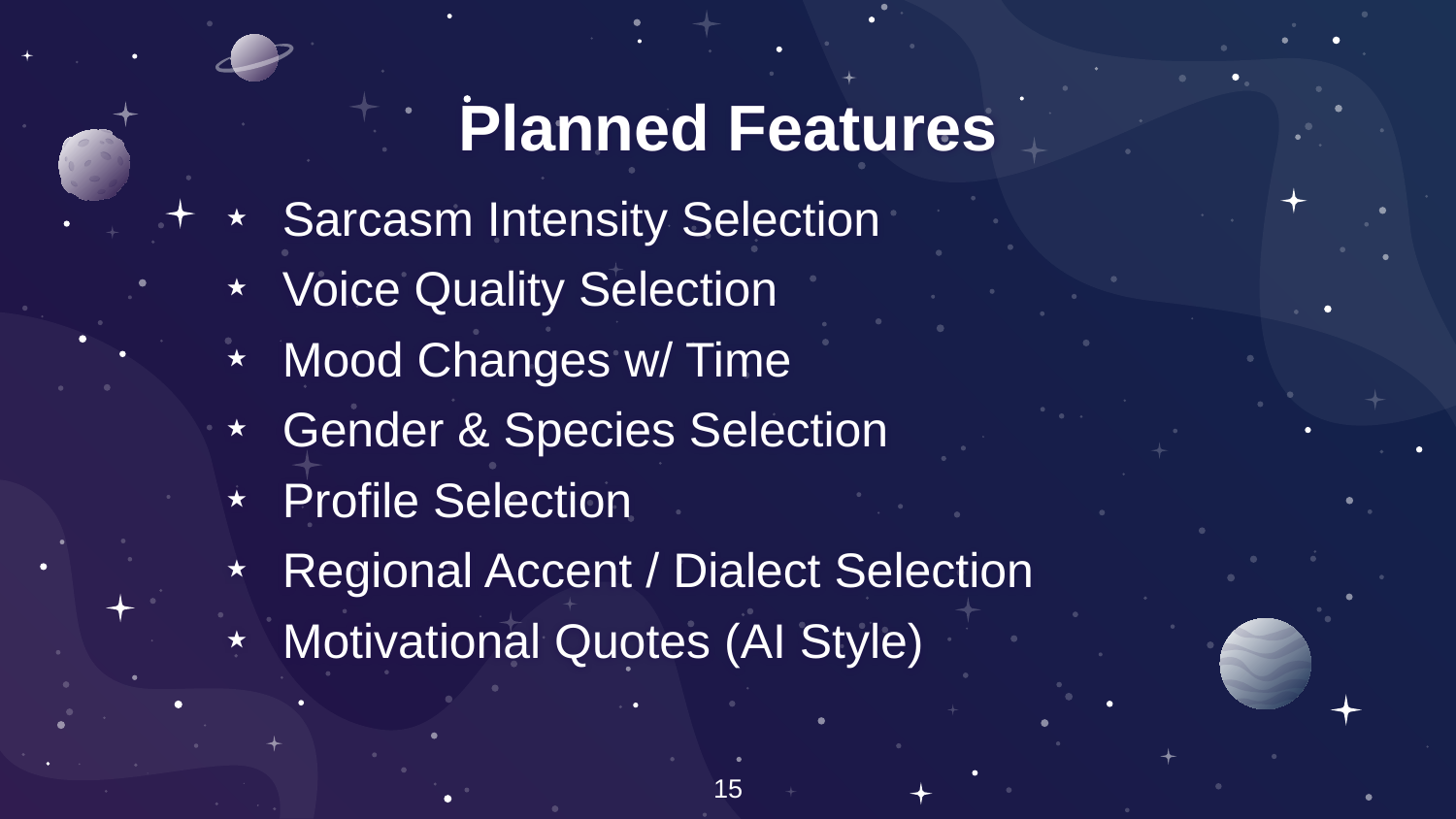

# Planned Features
Sarcasm Intensity Selection
Voice Quality Selection
Mood Changes w/ Time
Gender & Species Selection
Profile Selection
Regional Accent / Dialect Selection
Motivational Quotes (AI Style)
15